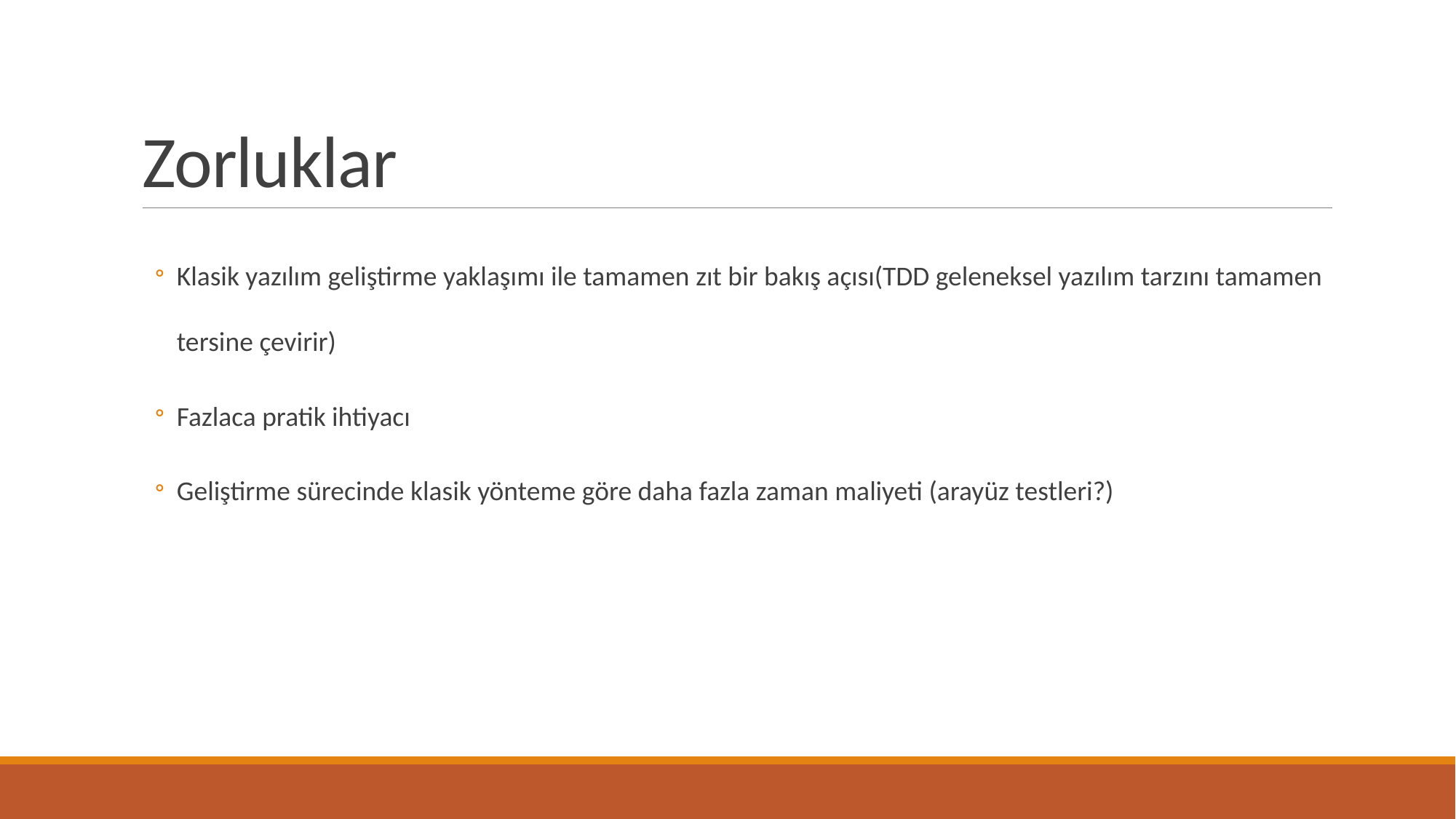

# Zorluklar
Klasik yazılım geliştirme yaklaşımı ile tamamen zıt bir bakış açısı(TDD geleneksel yazılım tarzını tamamen tersine çevirir)
Fazlaca pratik ihtiyacı
Geliştirme sürecinde klasik yönteme göre daha fazla zaman maliyeti (arayüz testleri?)